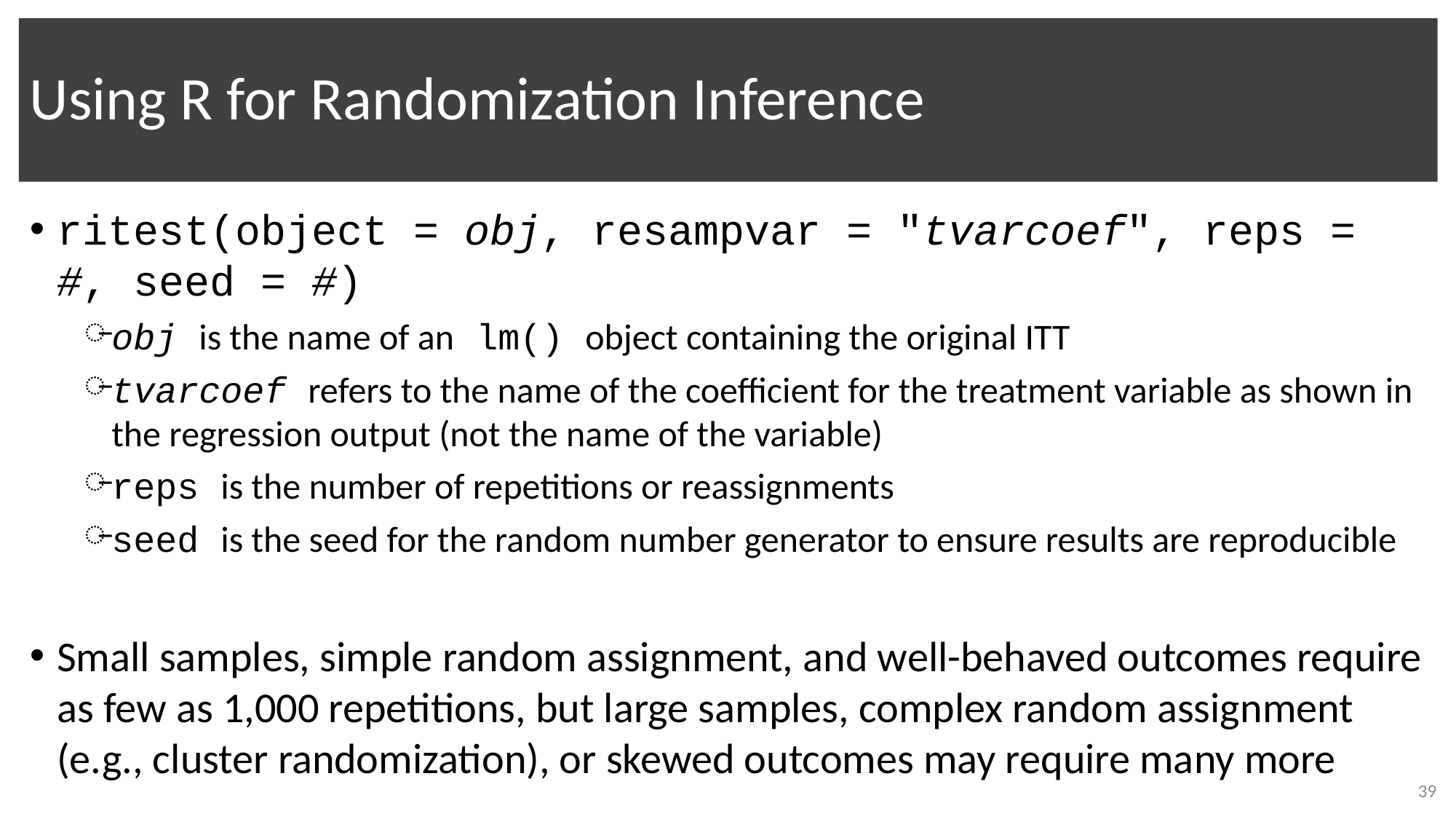

# Using R for Randomization Inference
ritest(object = obj, resampvar = "tvarcoef", reps = #, seed = #)
obj is the name of an lm() object containing the original ITT
tvarcoef refers to the name of the coefficient for the treatment variable as shown in the regression output (not the name of the variable)
reps is the number of repetitions or reassignments
seed is the seed for the random number generator to ensure results are reproducible

Small samples, simple random assignment, and well-behaved outcomes require as few as 1,000 repetitions, but large samples, complex random assignment (e.g., cluster randomization), or skewed outcomes may require many more
39